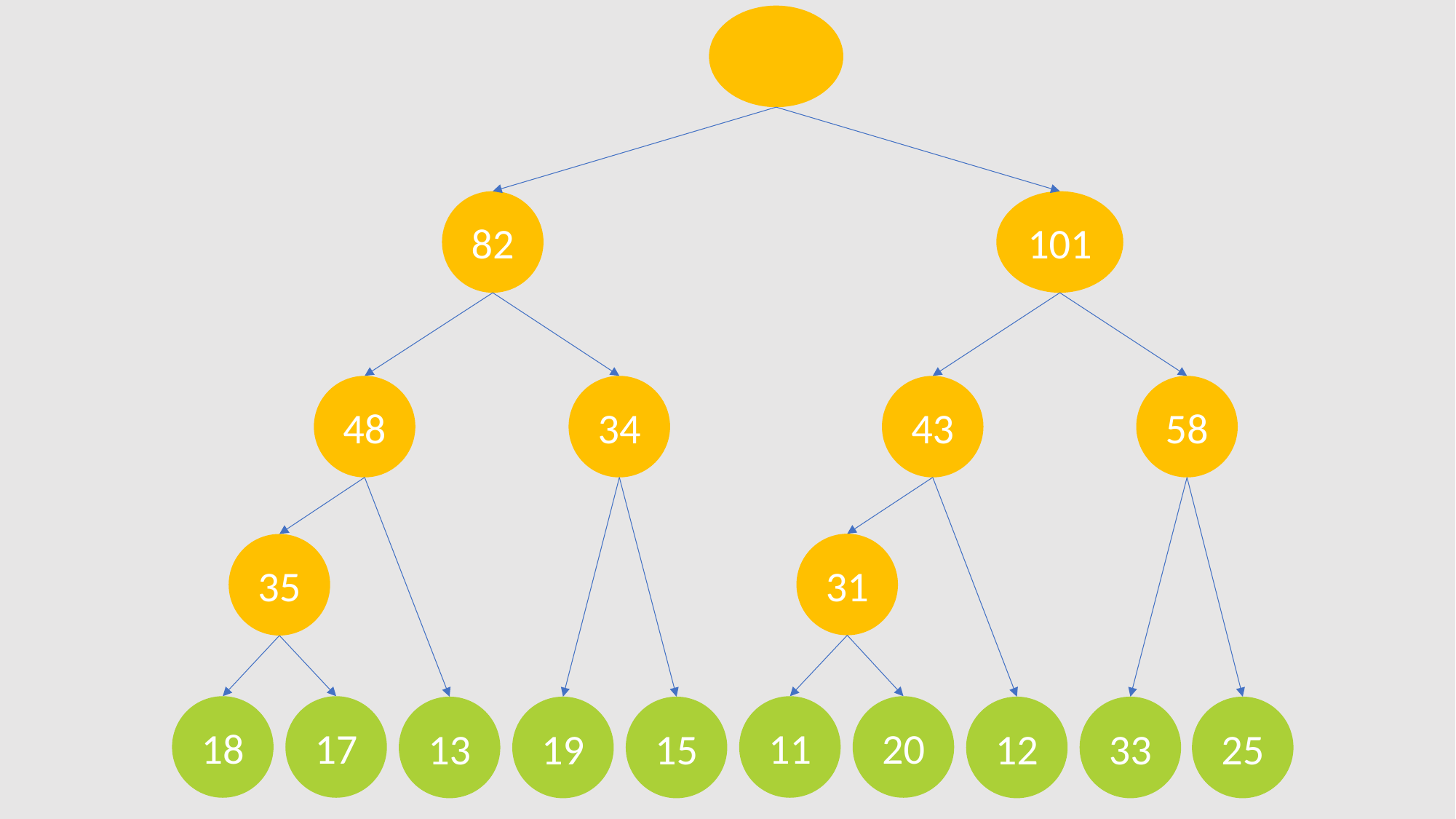

82
101
48
34
43
58
31
35
18
17
11
20
13
19
15
12
33
25